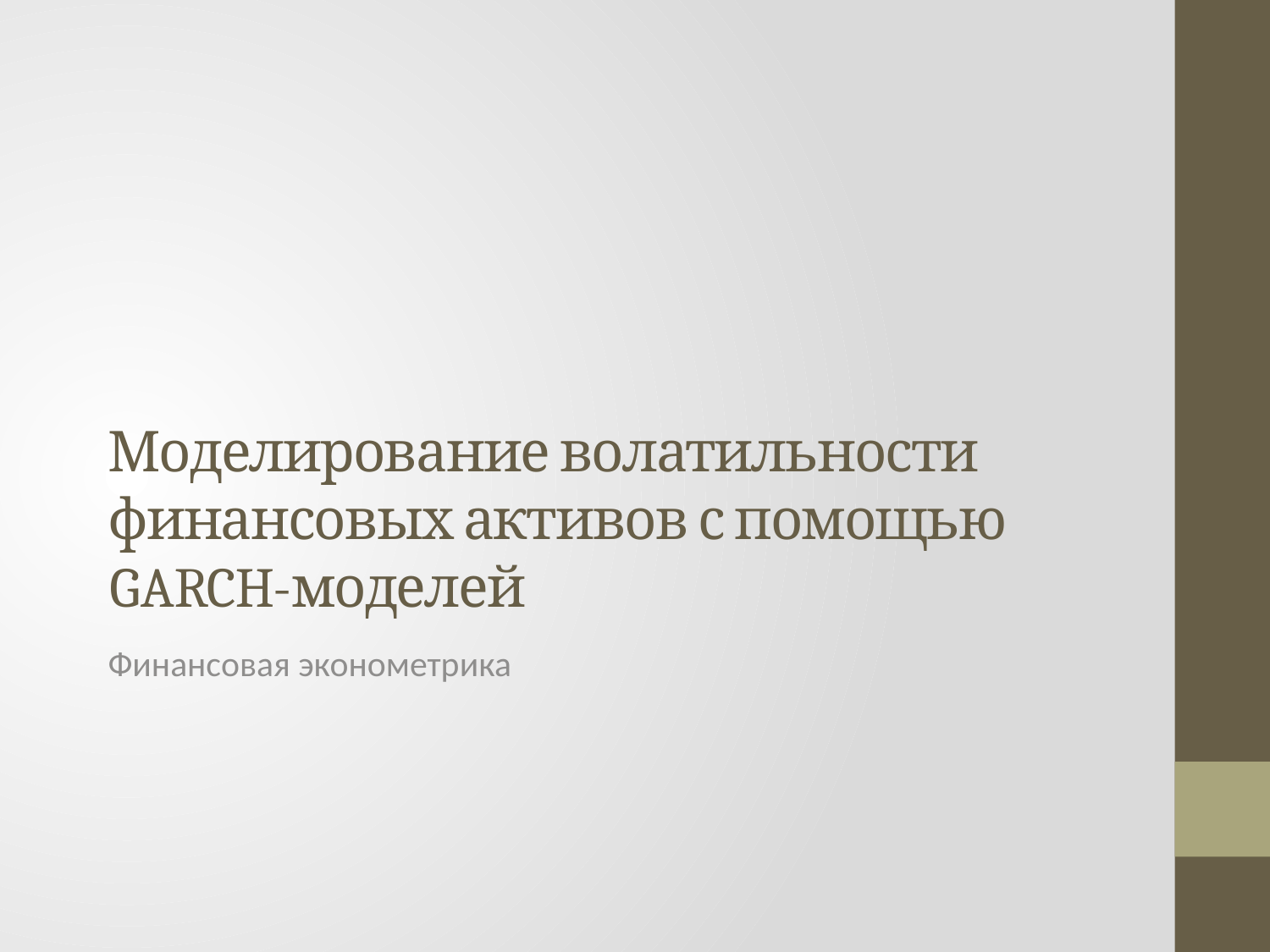

# Моделирование волатильности финансовых активов с помощью GARCH-моделей
Финансовая эконометрика